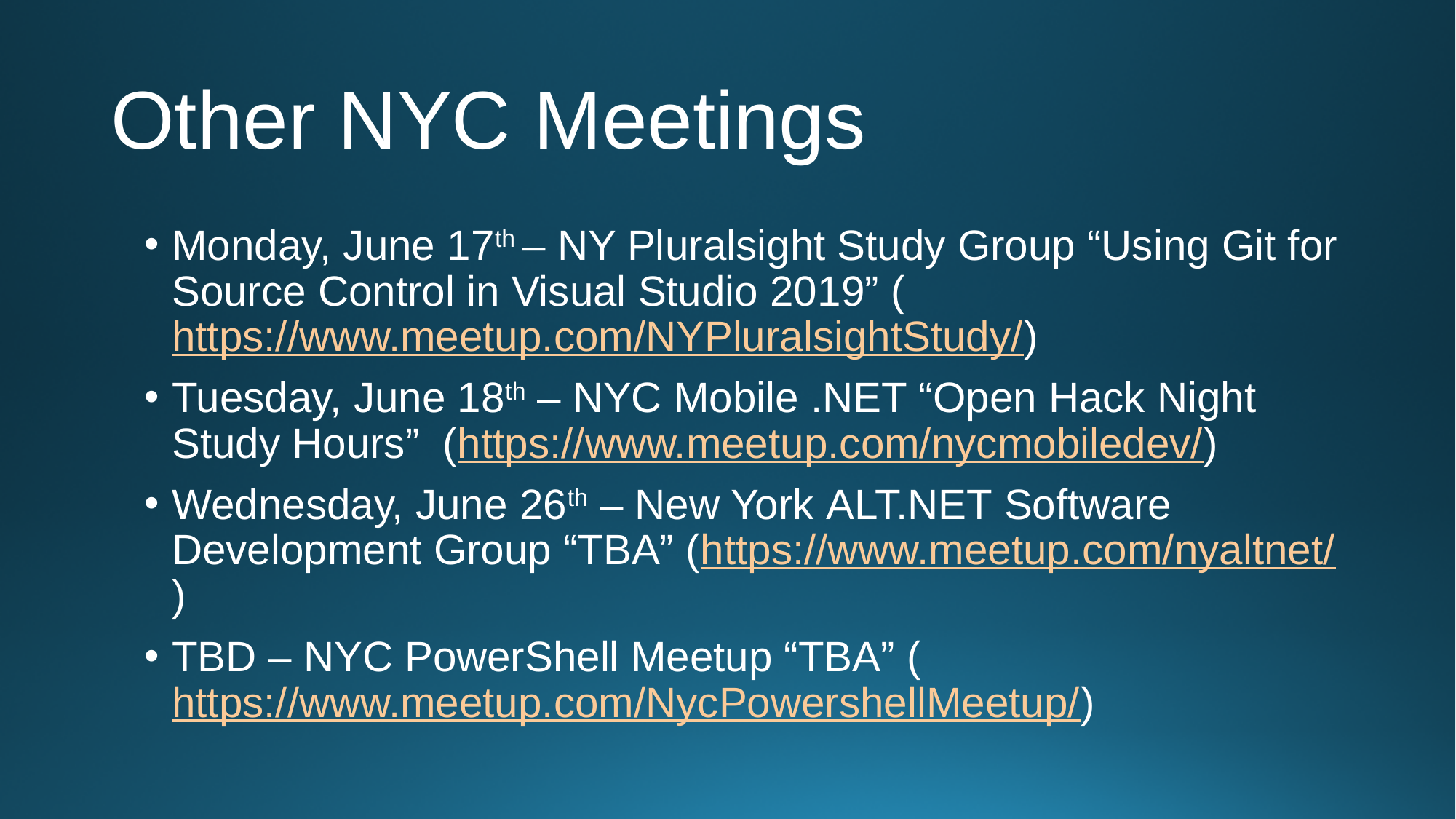

# Other NYC Meetings
Monday, June 17th – NY Pluralsight Study Group “Using Git for Source Control in Visual Studio 2019” (https://www.meetup.com/NYPluralsightStudy/)
Tuesday, June 18th – NYC Mobile .NET “Open Hack Night Study Hours”  (https://www.meetup.com/nycmobiledev/)
Wednesday, June 26th – New York ALT.NET Software Development Group “TBA” (https://www.meetup.com/nyaltnet/)
TBD – NYC PowerShell Meetup “TBA” (https://www.meetup.com/NycPowershellMeetup/)